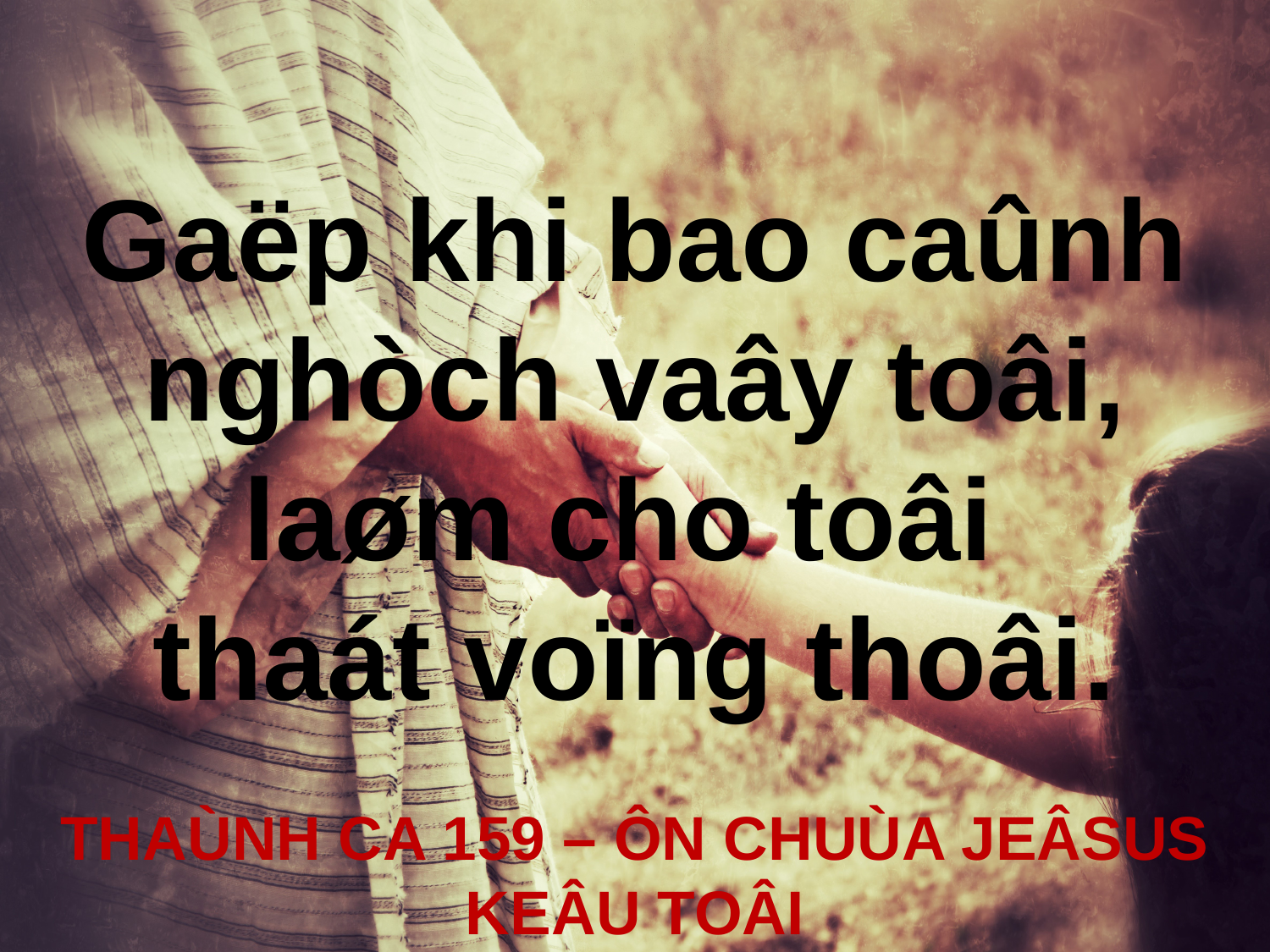

Gaëp khi bao caûnh nghòch vaây toâi,
laøm cho toâi
thaát voïng thoâi.
THAÙNH CA 159 – ÔN CHUÙA JEÂSUS KEÂU TOÂI